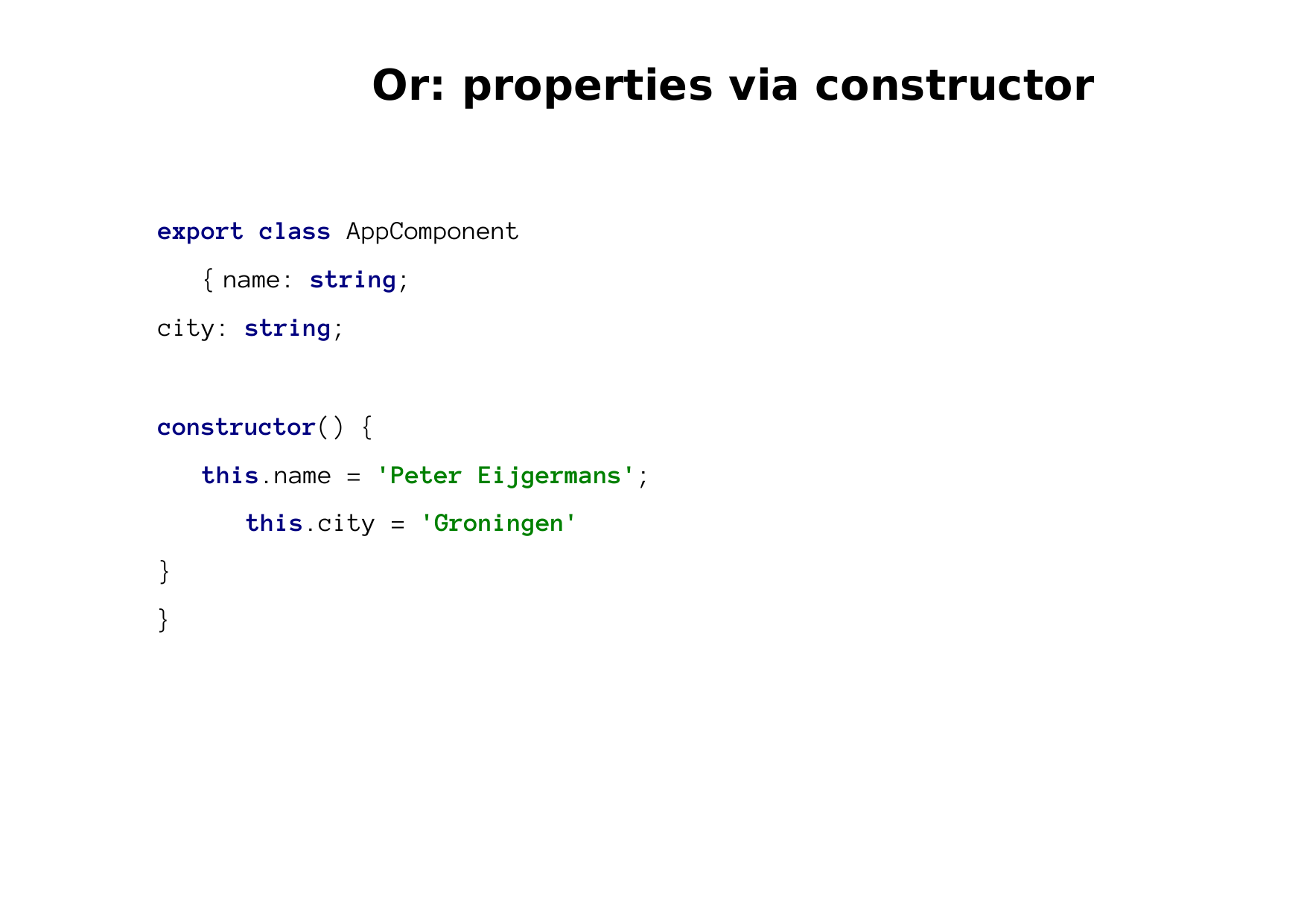

# Or: properties via constructor
export  class  AppComponent  { name:  string;
city:  string;

constructor()  {
this.name  =  'Peter  Eijgermans'; this.city  =  'Groningen'
}
}